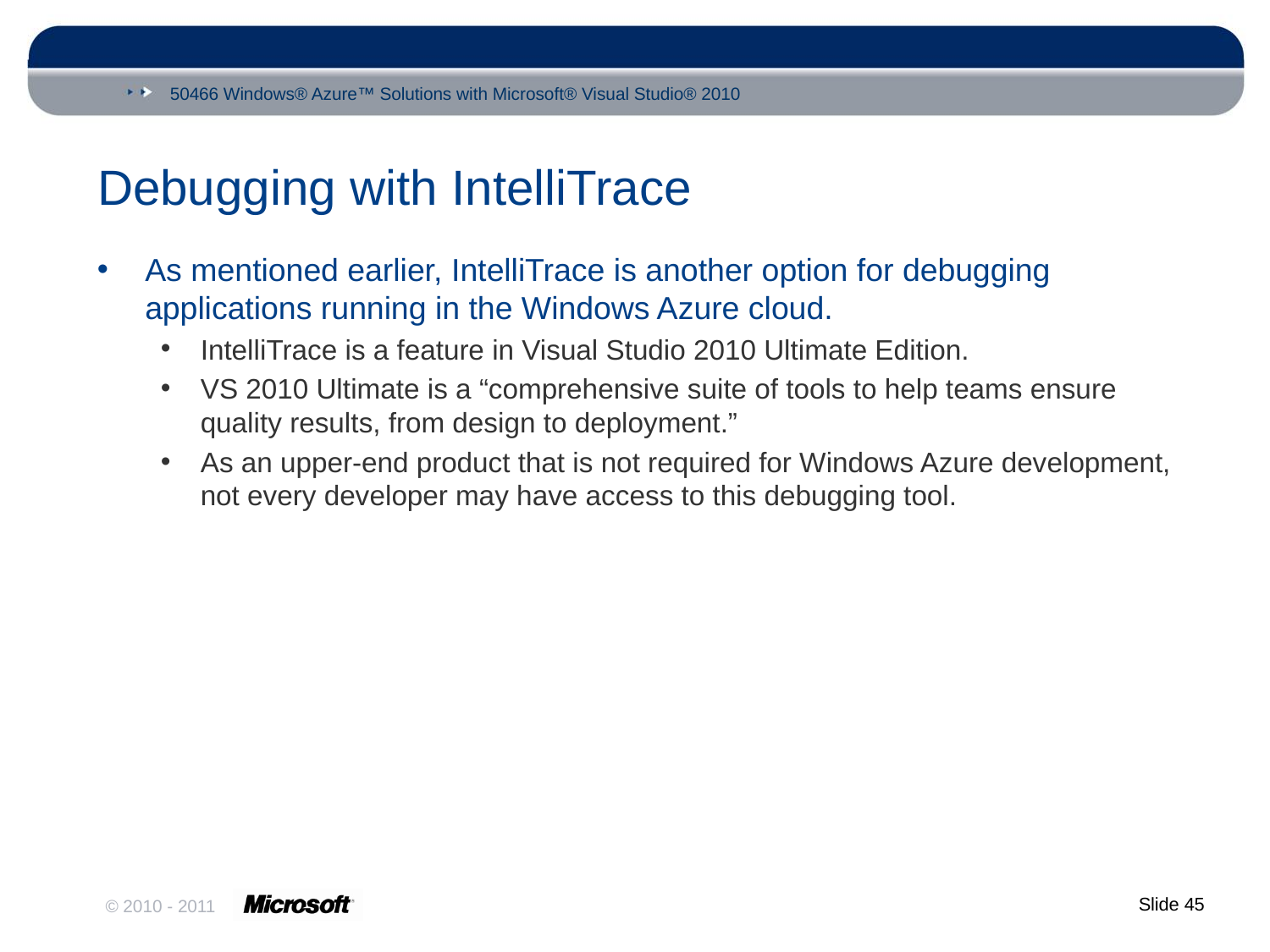

# Debugging with IntelliTrace
As mentioned earlier, IntelliTrace is another option for debugging applications running in the Windows Azure cloud.
IntelliTrace is a feature in Visual Studio 2010 Ultimate Edition.
VS 2010 Ultimate is a “comprehensive suite of tools to help teams ensure quality results, from design to deployment.”
As an upper-end product that is not required for Windows Azure development, not every developer may have access to this debugging tool.